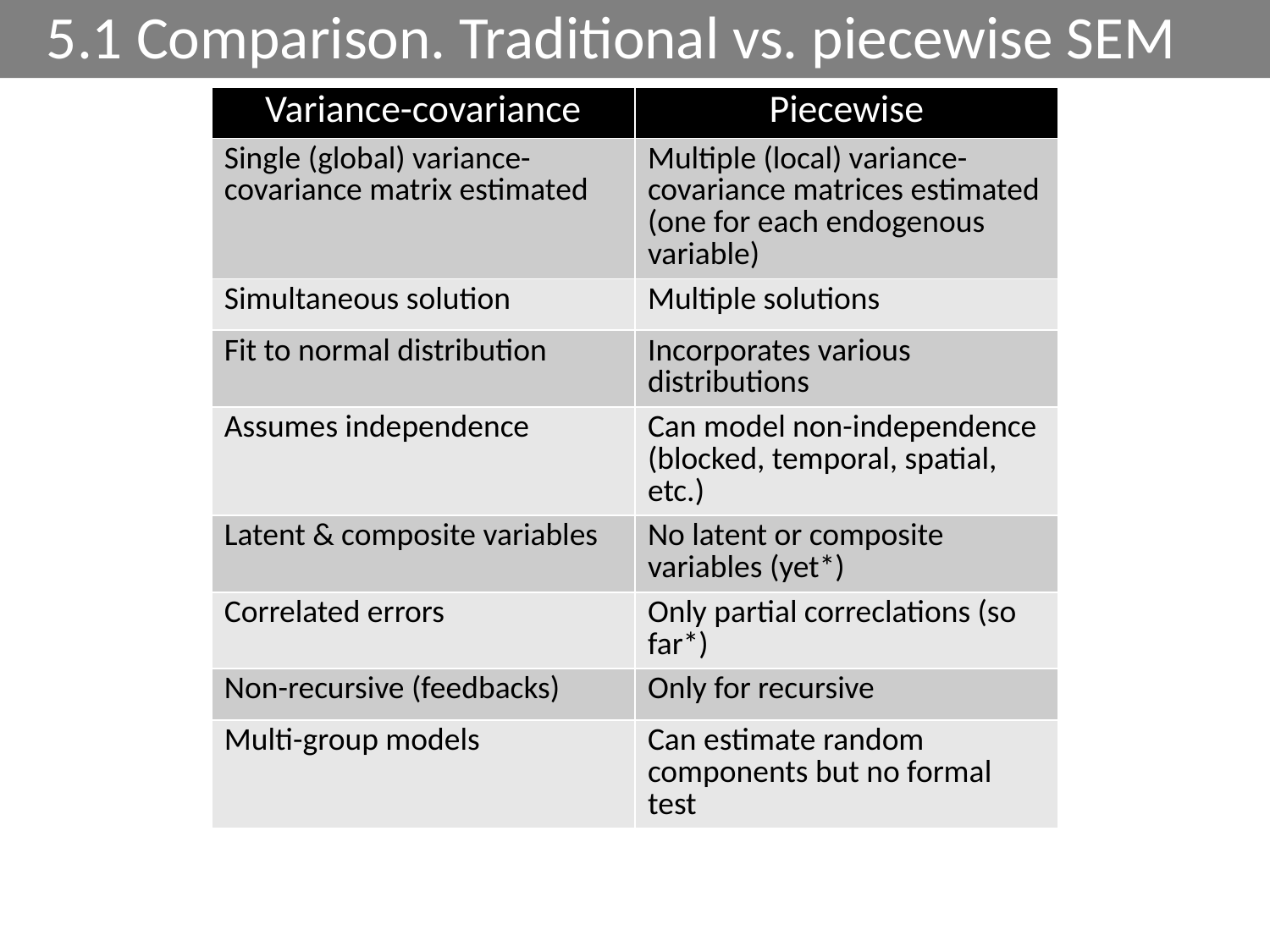

# 5.1 Comparison. Traditional vs. piecewise SEM
| Variance-covariance | Piecewise |
| --- | --- |
| Single (global) variance-covariance matrix estimated | Multiple (local) variance-covariance matrices estimated (one for each endogenous variable) |
| Simultaneous solution | Multiple solutions |
| Fit to normal distribution | Incorporates various distributions |
| Assumes independence | Can model non-independence (blocked, temporal, spatial, etc.) |
| Latent & composite variables | No latent or composite variables (yet\*) |
| Correlated errors | Only partial correclations (so far\*) |
| Non-recursive (feedbacks) | Only for recursive |
| Multi-group models | Can estimate random components but no formal test |